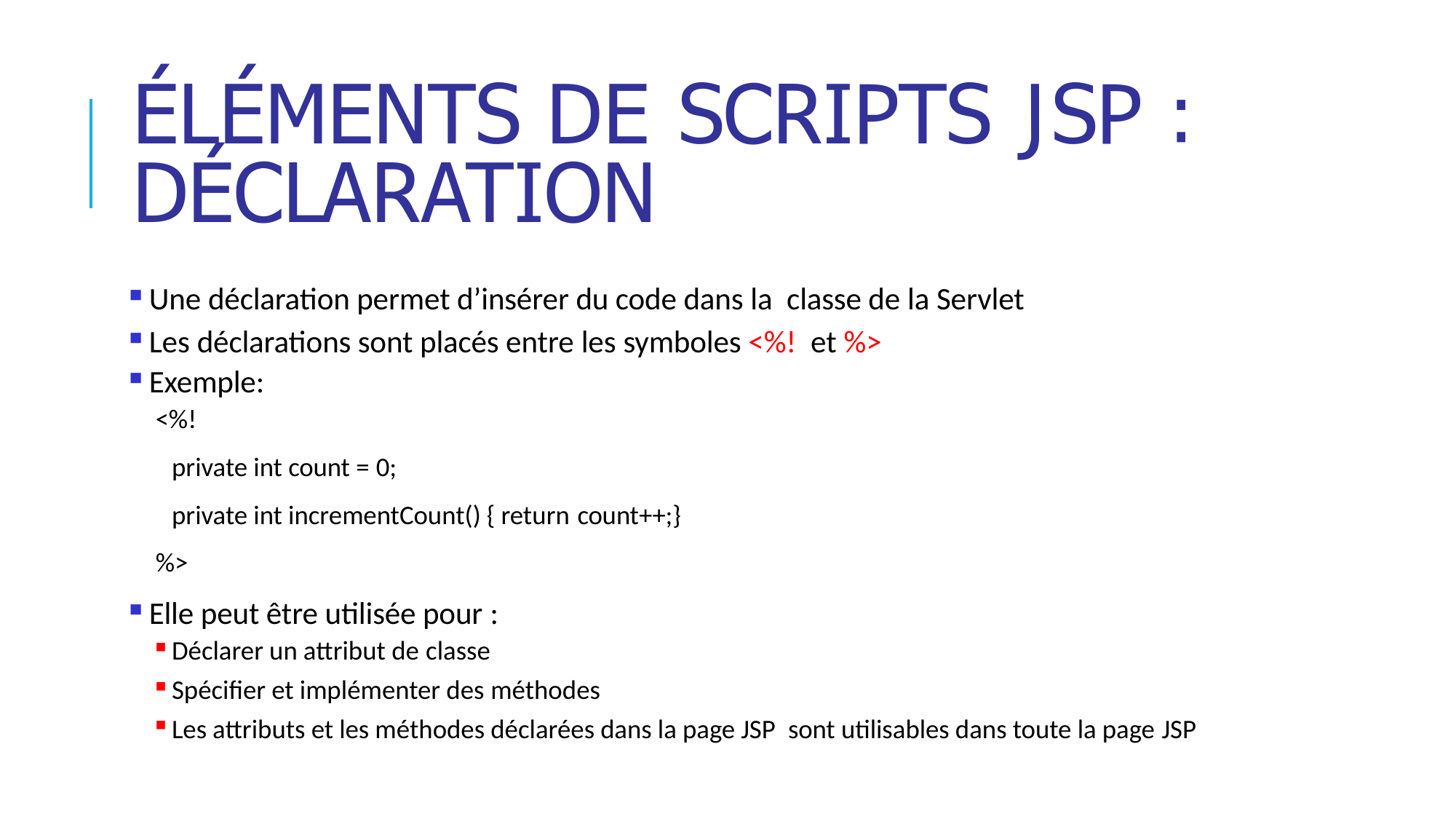

# Éléments de scripts JSP : déclaration
Une déclaration permet d’insérer du code dans la  classe de la Servlet
Les déclarations sont placés entre les symboles <%!  et %>
Exemple:
<%!
private int count = 0;
private int incrementCount() { return count++;}
%>
Elle peut être utilisée pour :
Déclarer un attribut de classe
Spécifier et implémenter des méthodes
Les attributs et les méthodes déclarées dans la page JSP  sont utilisables dans toute la page JSP